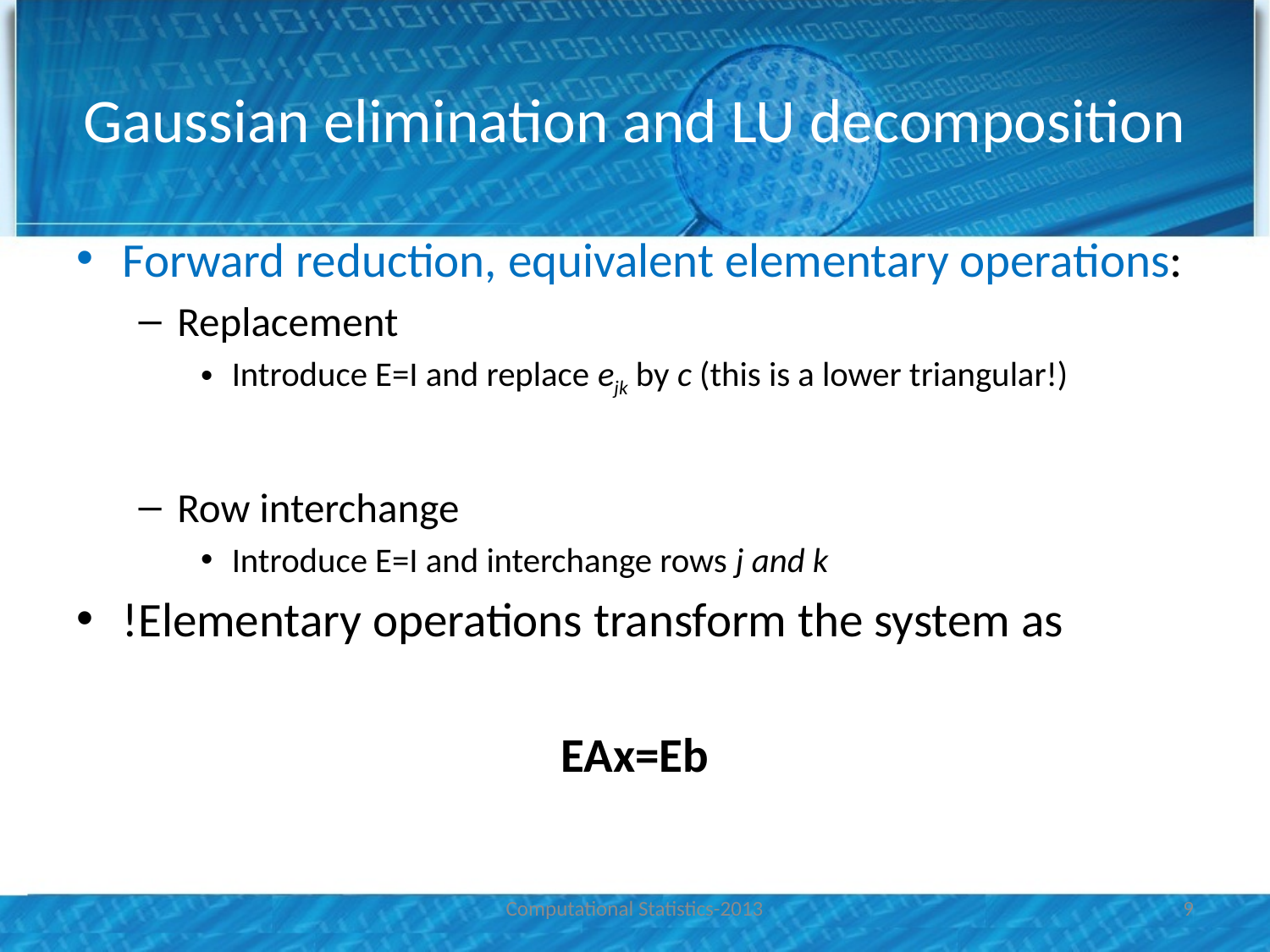

# Gaussian elimination and LU decomposition
Forward reduction, equivalent elementary operations:
Replacement
Introduce E=I and replace ejk by c (this is a lower triangular!)

Row interchange
Introduce E=I and interchange rows j and k
!Elementary operations transform the system as

EAx=Eb
Computational Statistics-2013
9